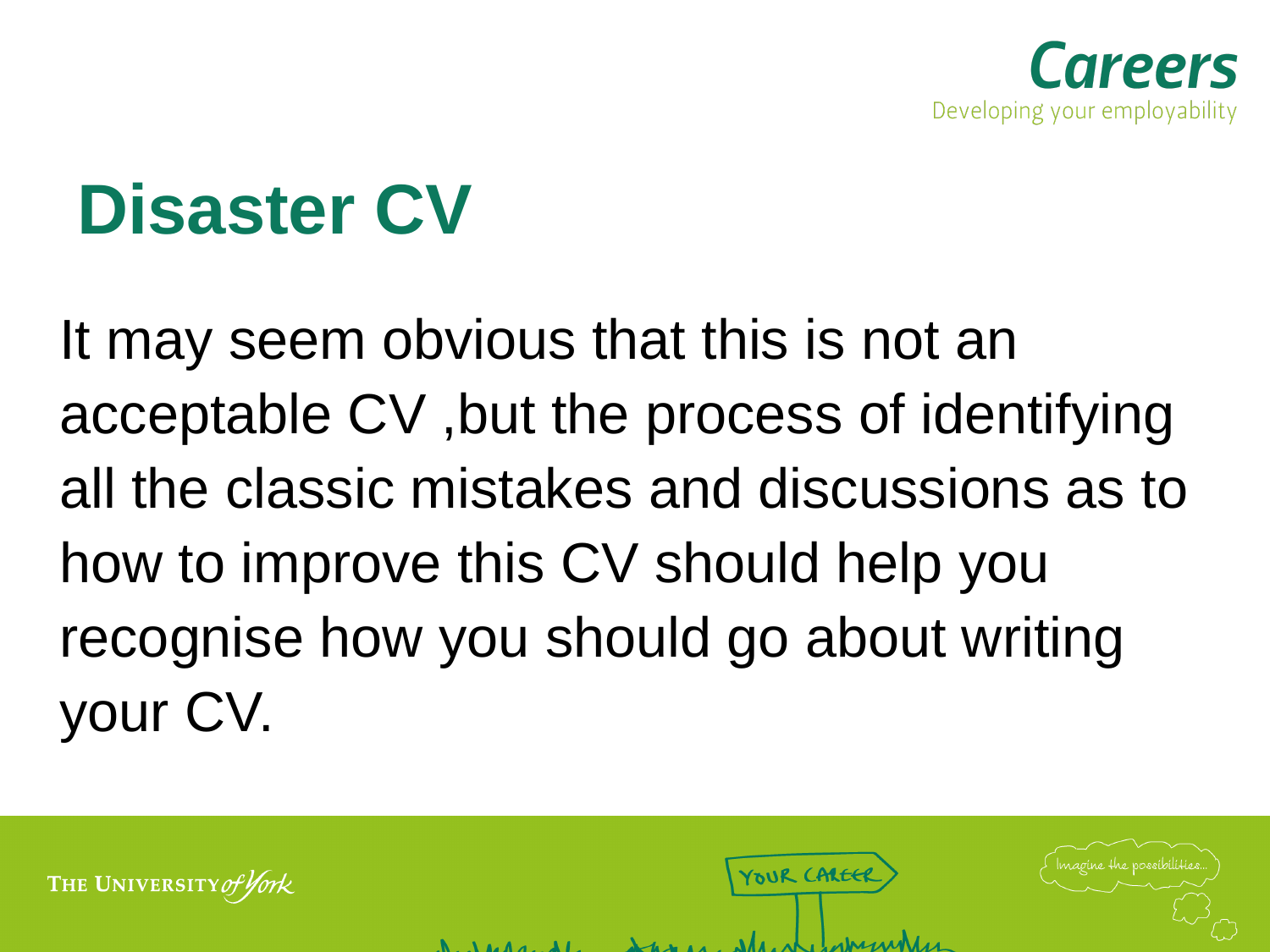

# Disaster CV
It may seem obvious that this is not an acceptable CV ,but the process of identifying all the classic mistakes and discussions as to how to improve this CV should help you recognise how you should go about writing your CV.